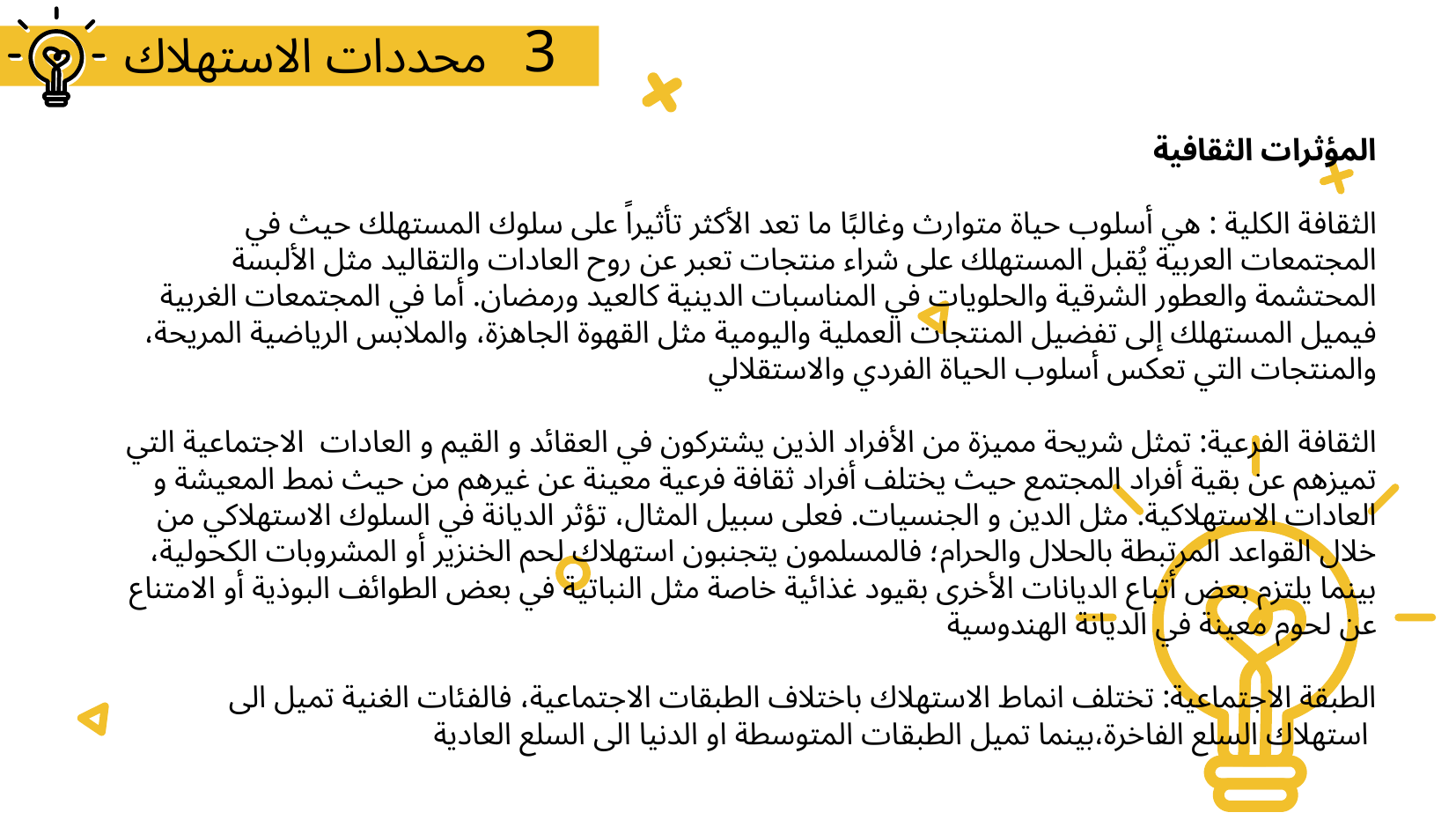

# 3

محددات الاستهلاك
المؤثرات الثقافية
الثقافة الكلية : هي أسلوب حياة متوارث وغالبًا ما تعد الأكثر تأثيراً على سلوك المستهلك حيث في المجتمعات العربية يُقبل المستهلك على شراء منتجات تعبر عن روح العادات والتقاليد مثل الألبسة المحتشمة والعطور الشرقية والحلويات في المناسبات الدينية كالعيد ورمضان. أما في المجتمعات الغربية فيميل المستهلك إلى تفضيل المنتجات العملية واليومية مثل القهوة الجاهزة، والملابس الرياضية المريحة، والمنتجات التي تعكس أسلوب الحياة الفردي والاستقلالي
الثقافة الفرعية: تمثل شریحة ممیزة من الأفراد الذین یشتركون في العقائد و القیم و العادات  الاجتماعیة التي تمیزهم عن بقیة أفراد المجتمع حیث یختلف أفراد ثقافة فرعیة معینة عن غیرهم من حیث نمط المعیشة و العادات الاستهلاكیة. مثل الدين و الجنسيات. فعلى سبيل المثال، تؤثر الديانة في السلوك الاستهلاكي من خلال القواعد المرتبطة بالحلال والحرام؛ فالمسلمون يتجنبون استهلاك لحم الخنزير أو المشروبات الكحولية، بينما يلتزم بعض أتباع الديانات الأخرى بقيود غذائية خاصة مثل النباتية في بعض الطوائف البوذية أو الامتناع عن لحوم معينة في الديانة الهندوسية
الطبقة الاجتماعية: تختلف انماط الاستهلاك باختلاف الطبقات الاجتماعية، فالفئات الغنية تميل الى استهلاك السلع الفاخرة،بينما تميل الطبقات المتوسطة او الدنيا الى السلع العادية